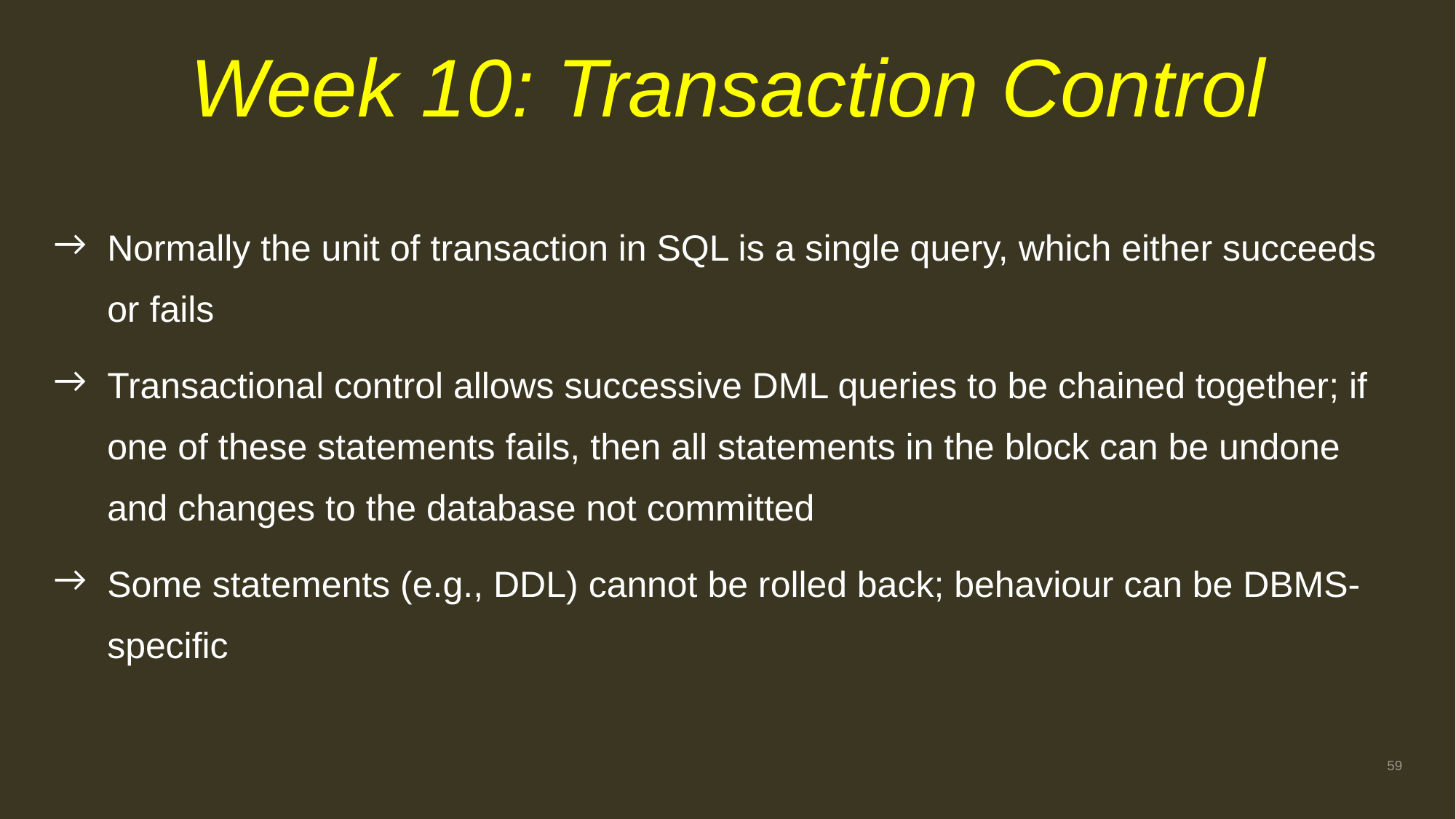

# Week 10: Transaction Control
Normally the unit of transaction in SQL is a single query, which either succeeds or fails
Transactional control allows successive DML queries to be chained together; if one of these statements fails, then all statements in the block can be undone and changes to the database not committed
Some statements (e.g., DDL) cannot be rolled back; behaviour can be DBMS-specific
59